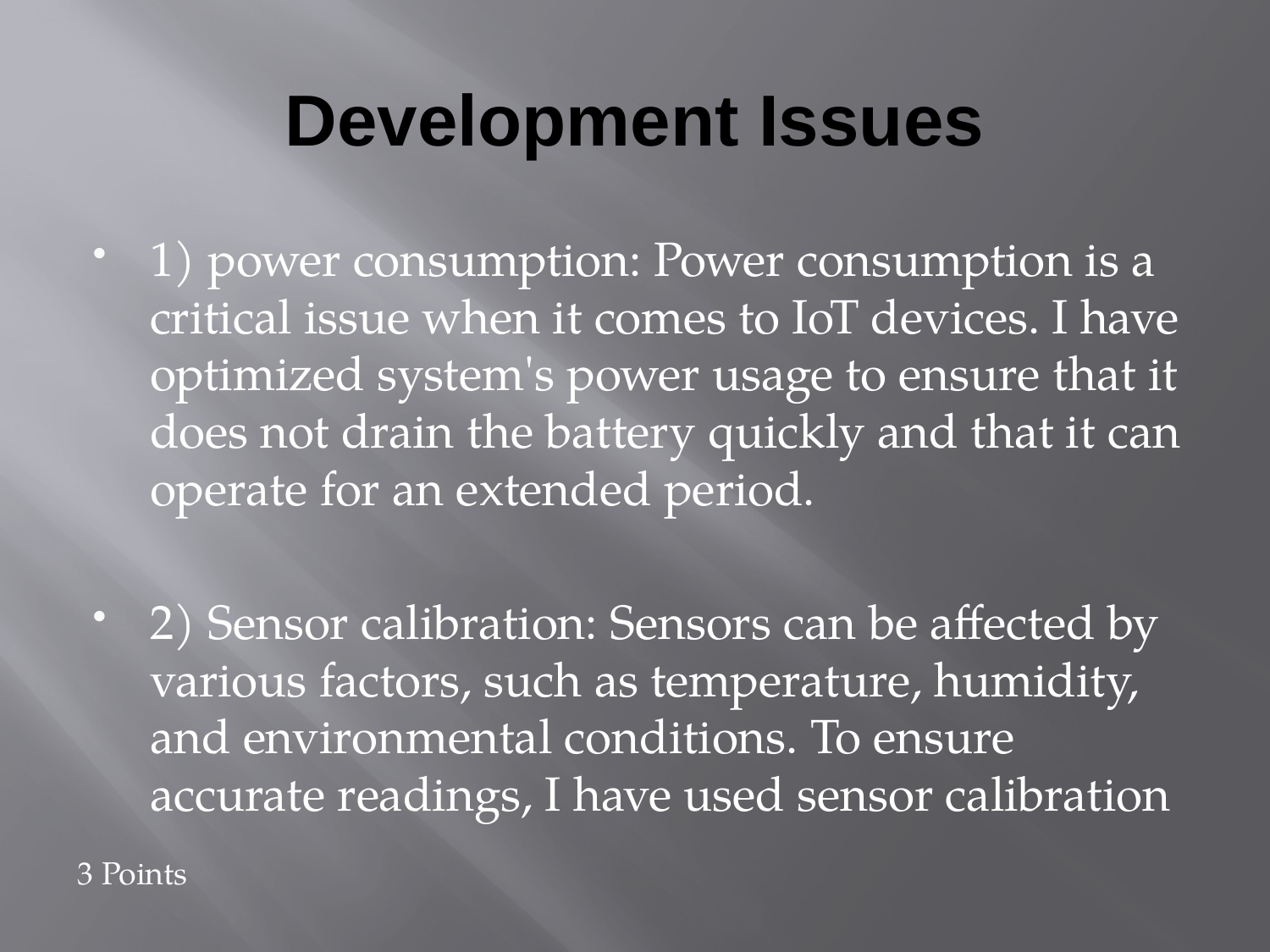

# Development Issues
1) power consumption: Power consumption is a critical issue when it comes to IoT devices. I have optimized system's power usage to ensure that it does not drain the battery quickly and that it can operate for an extended period.

2) Sensor calibration: Sensors can be affected by various factors, such as temperature, humidity, and environmental conditions. To ensure accurate readings, I have used sensor calibration
3 Points